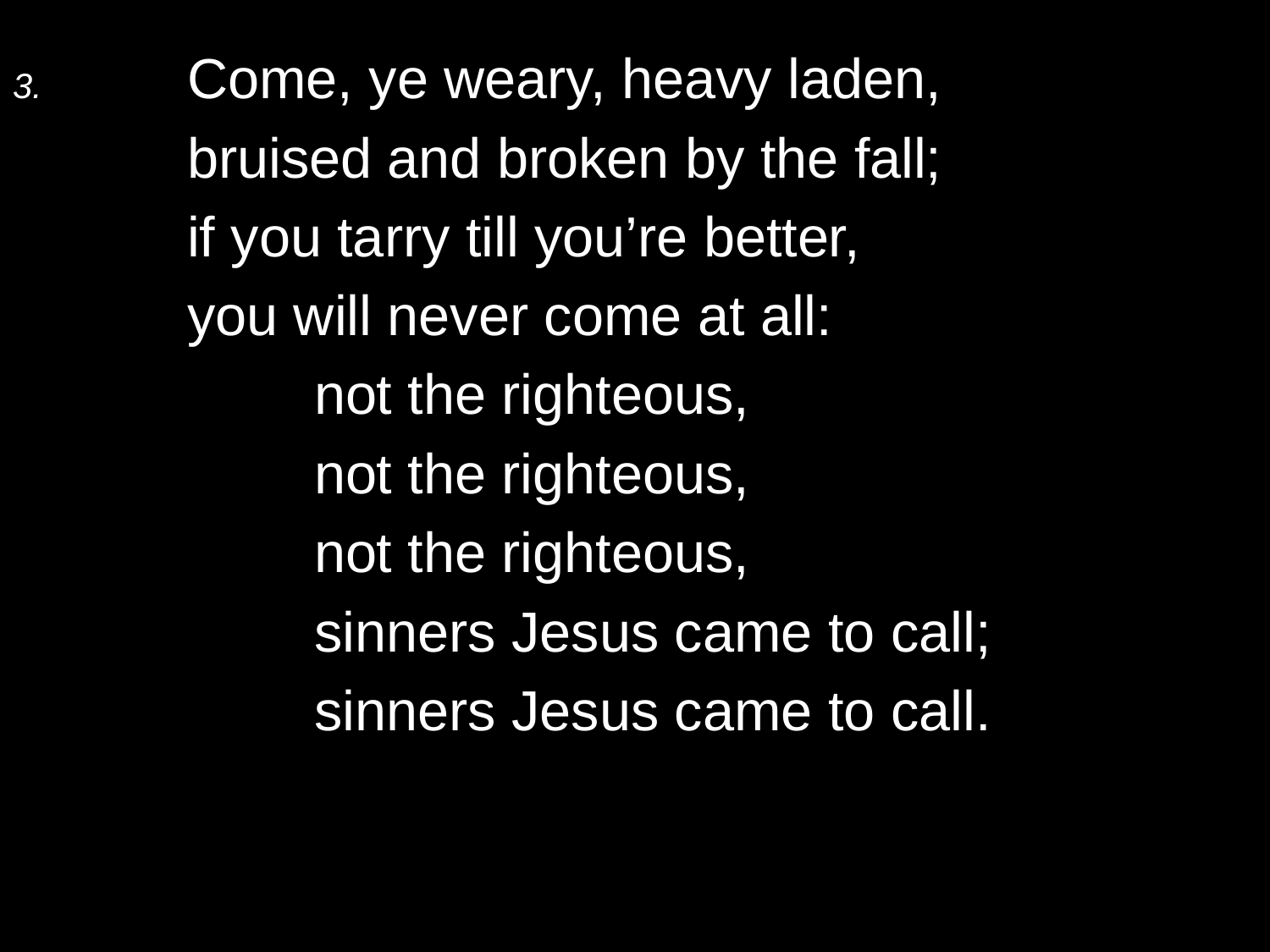

3.	Come, ye weary, heavy laden,
	bruised and broken by the fall;
	if you tarry till you’re better,
	you will never come at all:
		not the righteous,
		not the righteous,
		not the righteous,
		sinners Jesus came to call;
		sinners Jesus came to call.